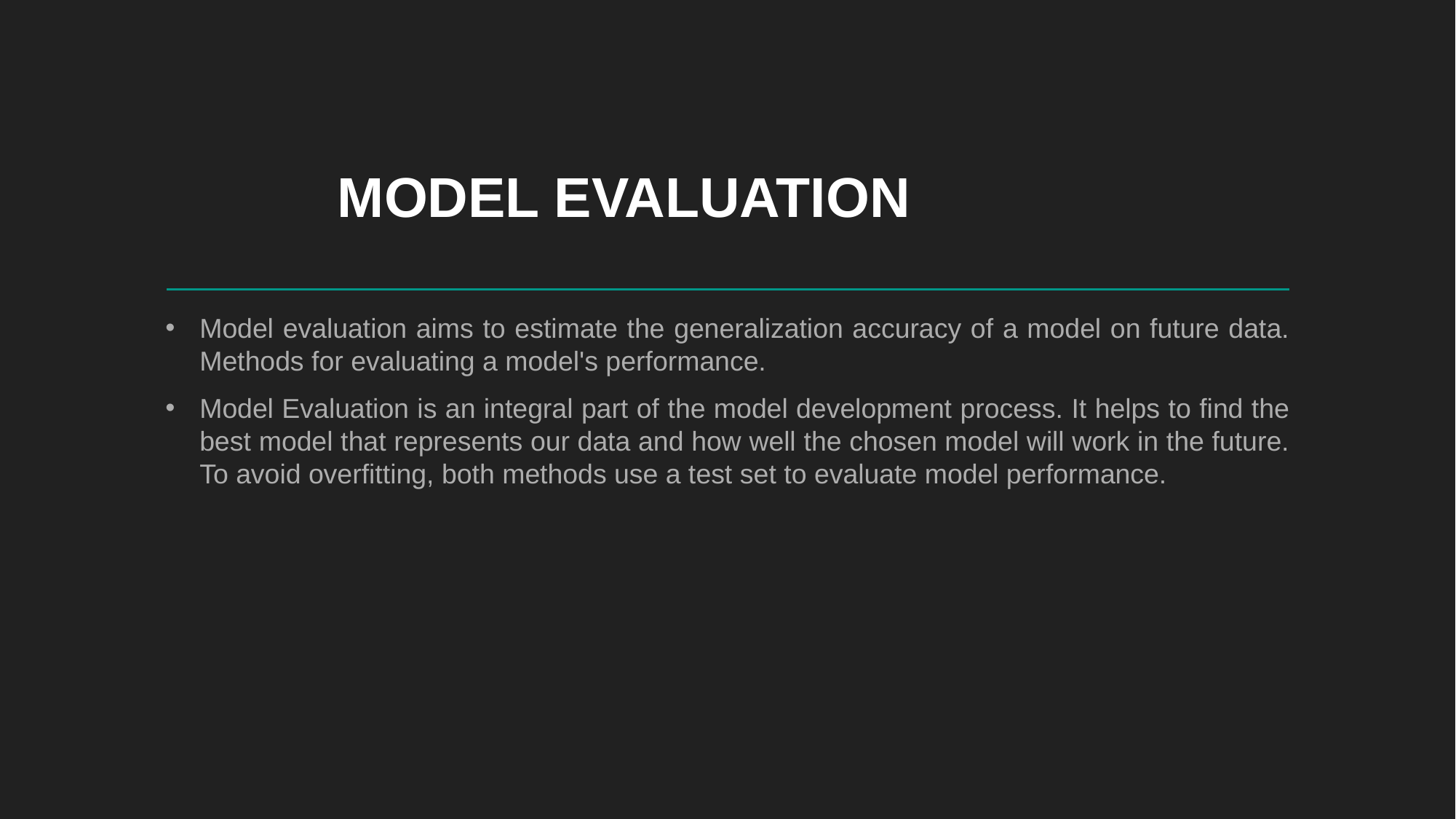

# MODEL EVALUATION
Model evaluation aims to estimate the generalization accuracy of a model on future data. Methods for evaluating a model's performance.
Model Evaluation is an integral part of the model development process. It helps to find the best model that represents our data and how well the chosen model will work in the future. To avoid overfitting, both methods use a test set to evaluate model performance.